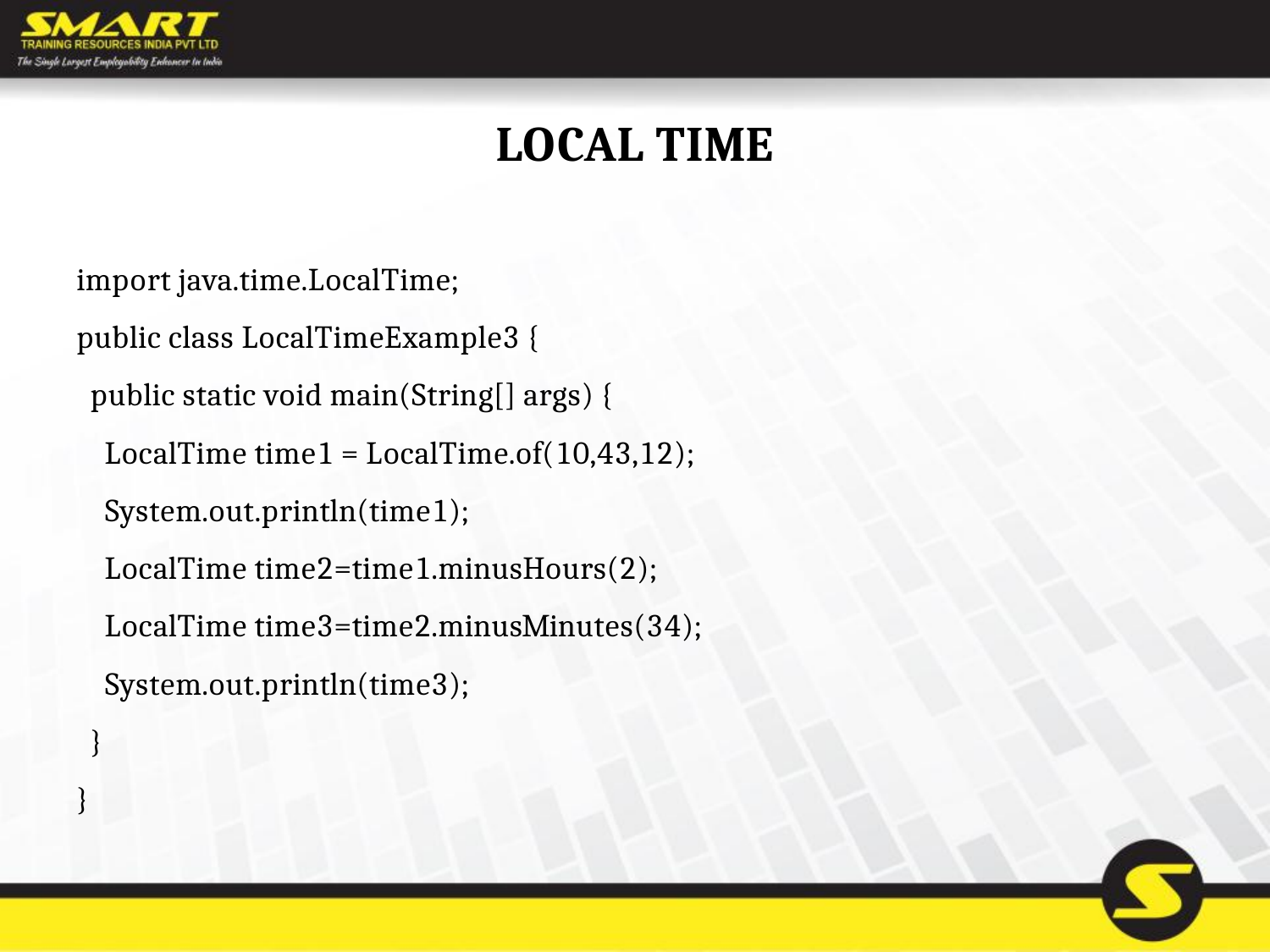

# LOCAL TIME
import java.time.LocalTime;
public class LocalTimeExample3 {
  public static void main(String[] args) {
    LocalTime time1 = LocalTime.of(10,43,12);
    System.out.println(time1);
    LocalTime time2=time1.minusHours(2);
    LocalTime time3=time2.minusMinutes(34);
    System.out.println(time3);
  }
}